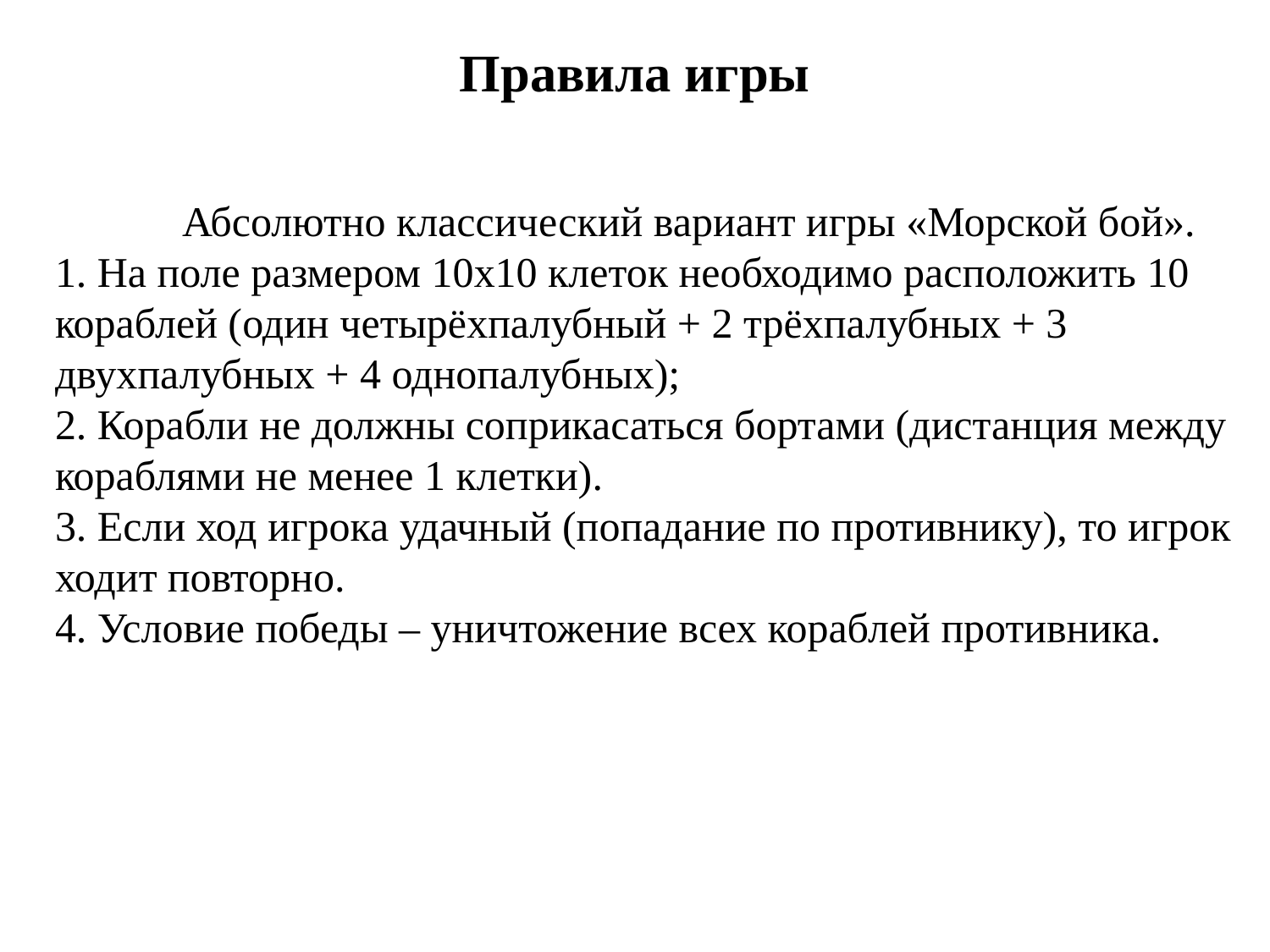

# Правила игры
	Абсолютно классический вариант игры «Морской бой».
1. На поле размером 10х10 клеток необходимо расположить 10 кораблей (один четырёхпалубный + 2 трёхпалубных + 3 двухпалубных + 4 однопалубных);
2. Корабли не должны соприкасаться бортами (дистанция между кораблями не менее 1 клетки).
3. Если ход игрока удачный (попадание по противнику), то игрок ходит повторно.
4. Условие победы – уничтожение всех кораблей противника.